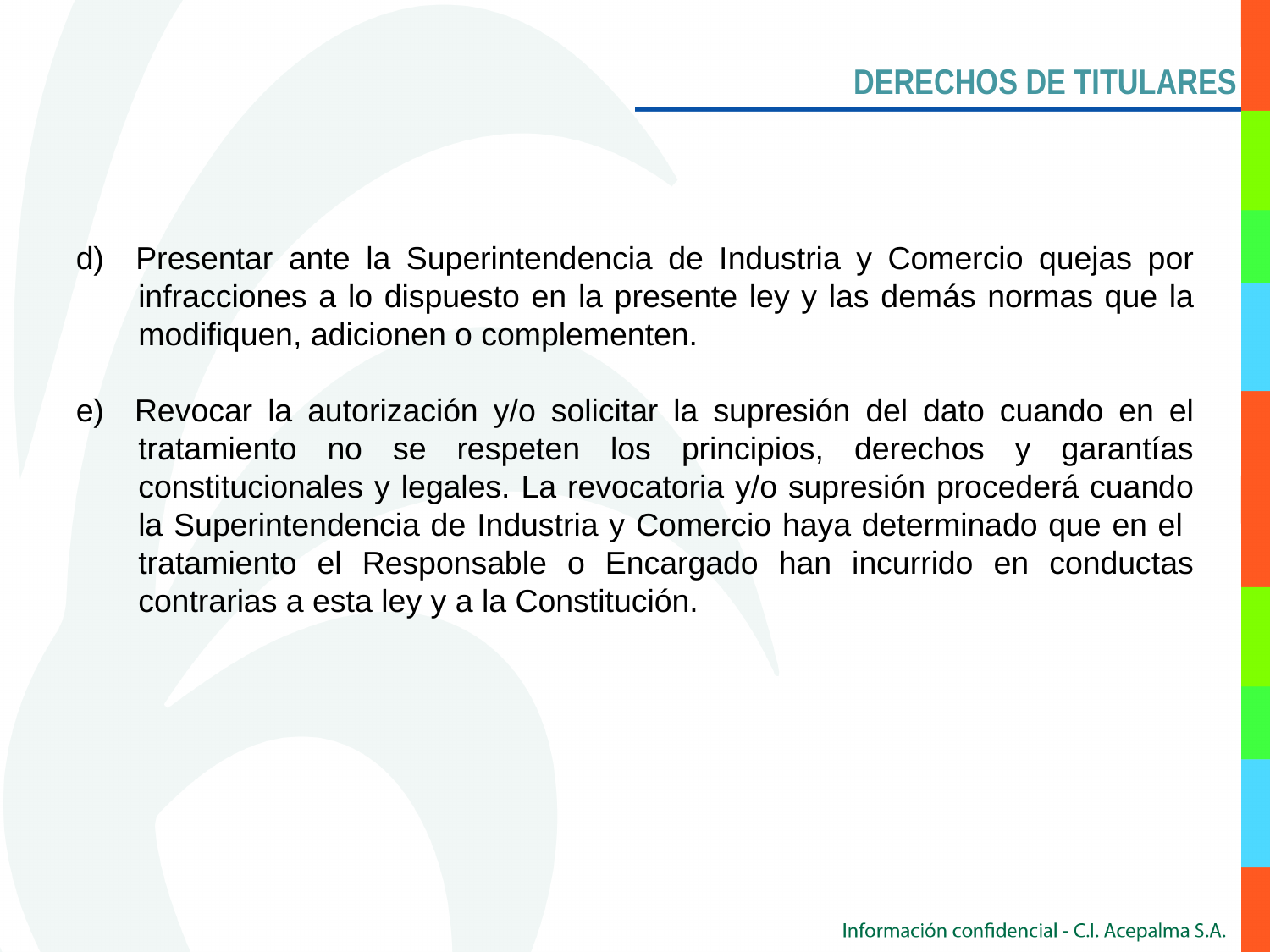

DERECHOS DE TITULARES
d)  Presentar ante la Superintendencia de Industria y Comercio quejas por infracciones a lo dispuesto en la presente ley y las demás normas que la modifiquen, adicionen o complementen.

e)  Revocar la autorización y/o solicitar la supresión del dato cuando en el tratamiento no se respeten los principios, derechos y garantías constitucionales y legales. La revocatoria y/o supresión procederá cuando la Superintendencia de Industria y Comercio haya determinado que en el  tratamiento el Responsable o Encargado han incurrido en conductas contrarias a esta ley y a la Constitución.